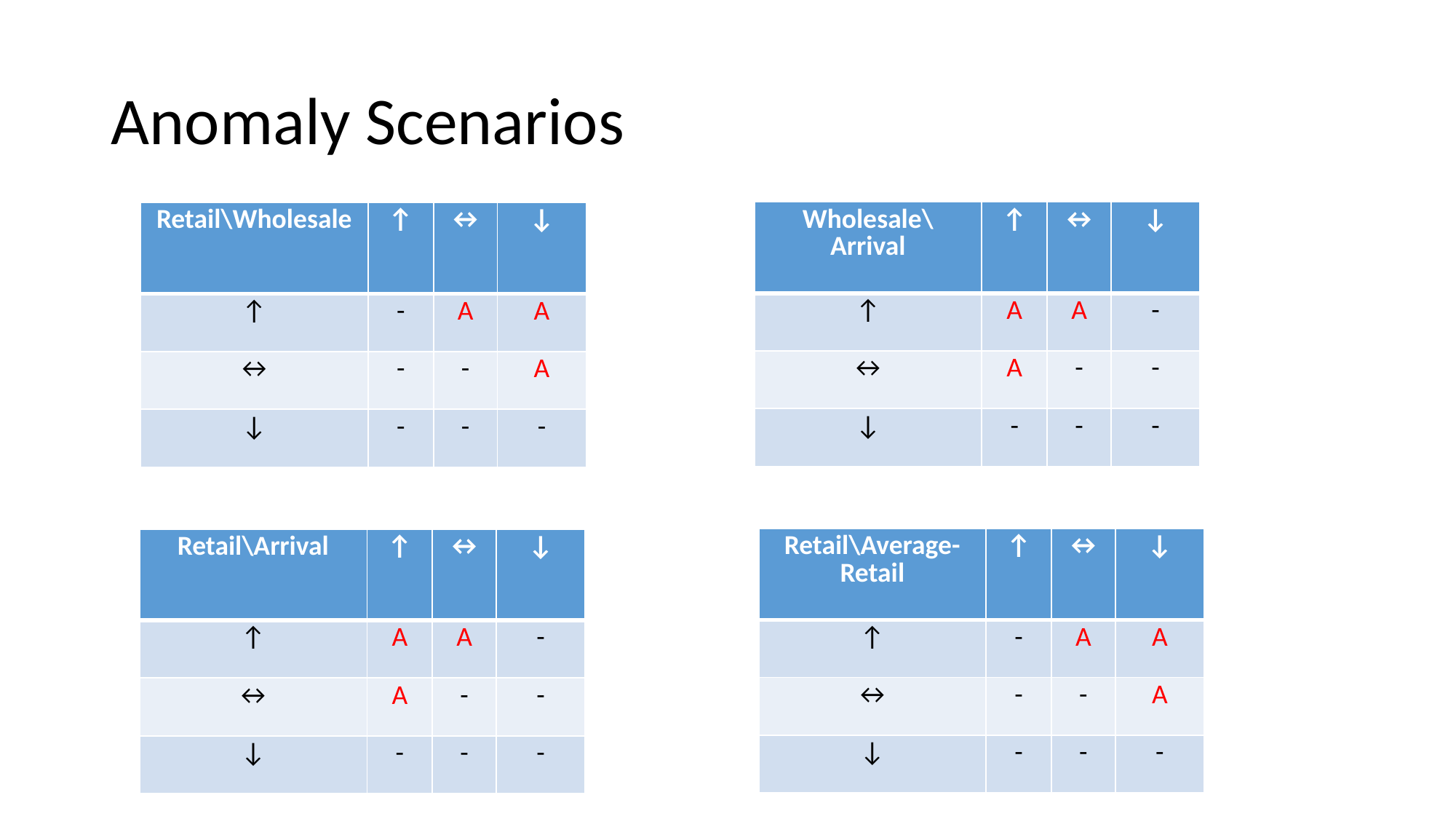

# Anomaly Scenarios
| Wholesale\Arrival | ↑ | ↔ | ↓ |
| --- | --- | --- | --- |
| ↑ | A | A | - |
| ↔ | A | - | - |
| ↓ | - | - | - |
| Retail\Wholesale | ↑ | ↔ | ↓ |
| --- | --- | --- | --- |
| ↑ | - | A | A |
| ↔ | - | - | A |
| ↓ | - | - | - |
| Retail\Average-Retail | ↑ | ↔ | ↓ |
| --- | --- | --- | --- |
| ↑ | - | A | A |
| ↔ | - | - | A |
| ↓ | - | - | - |
| Retail\Arrival | ↑ | ↔ | ↓ |
| --- | --- | --- | --- |
| ↑ | A | A | - |
| ↔ | A | - | - |
| ↓ | - | - | - |